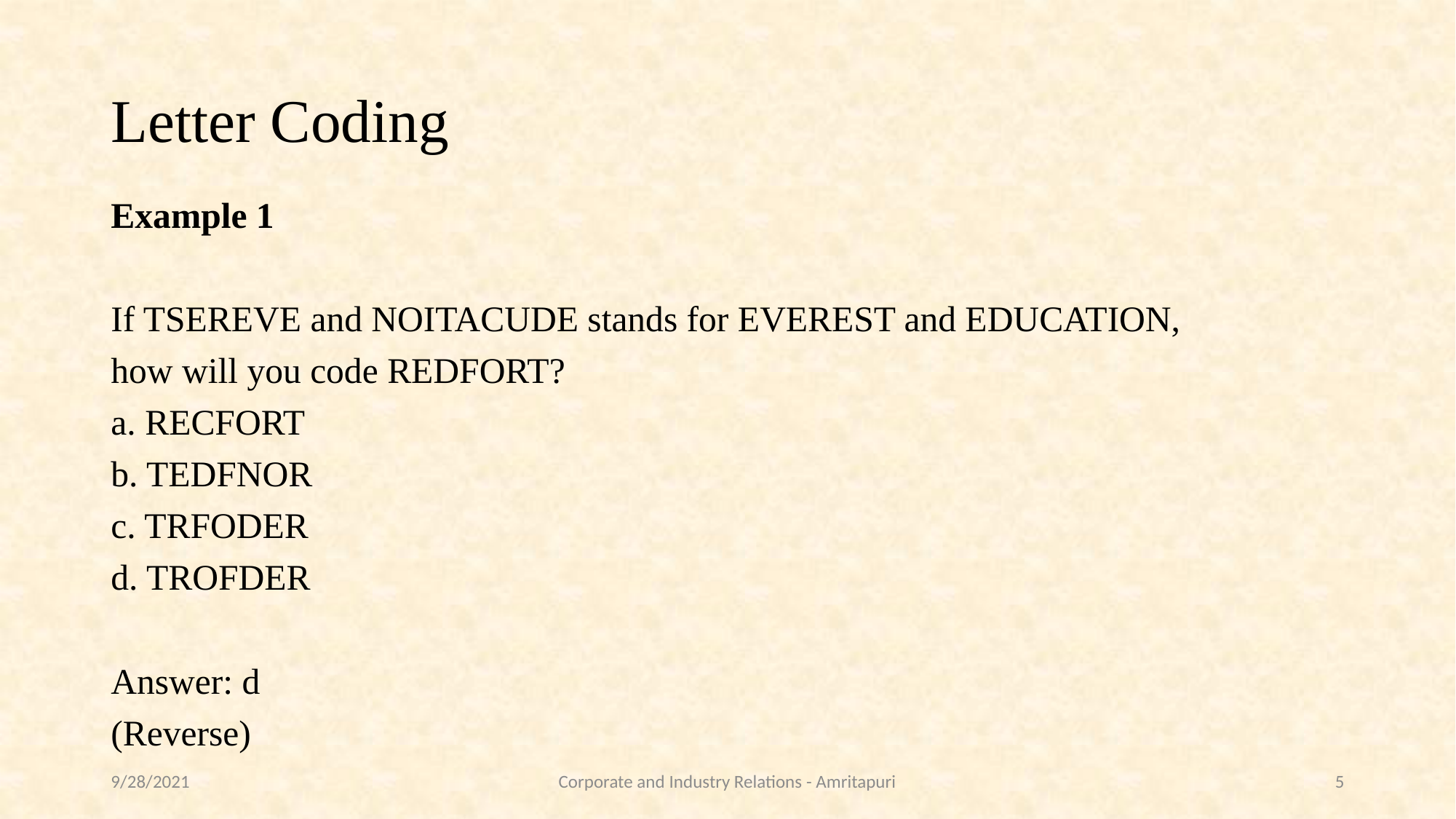

# Letter Coding
Example 1

If TSEREVE and NOITACUDE stands for EVEREST and EDUCATION,
how will you code REDFORT?
a. RECFORT
b. TEDFNOR
c. TRFODER
d. TROFDER

Answer: d
(Reverse)

9/28/2021
Corporate and Industry Relations - Amritapuri
5